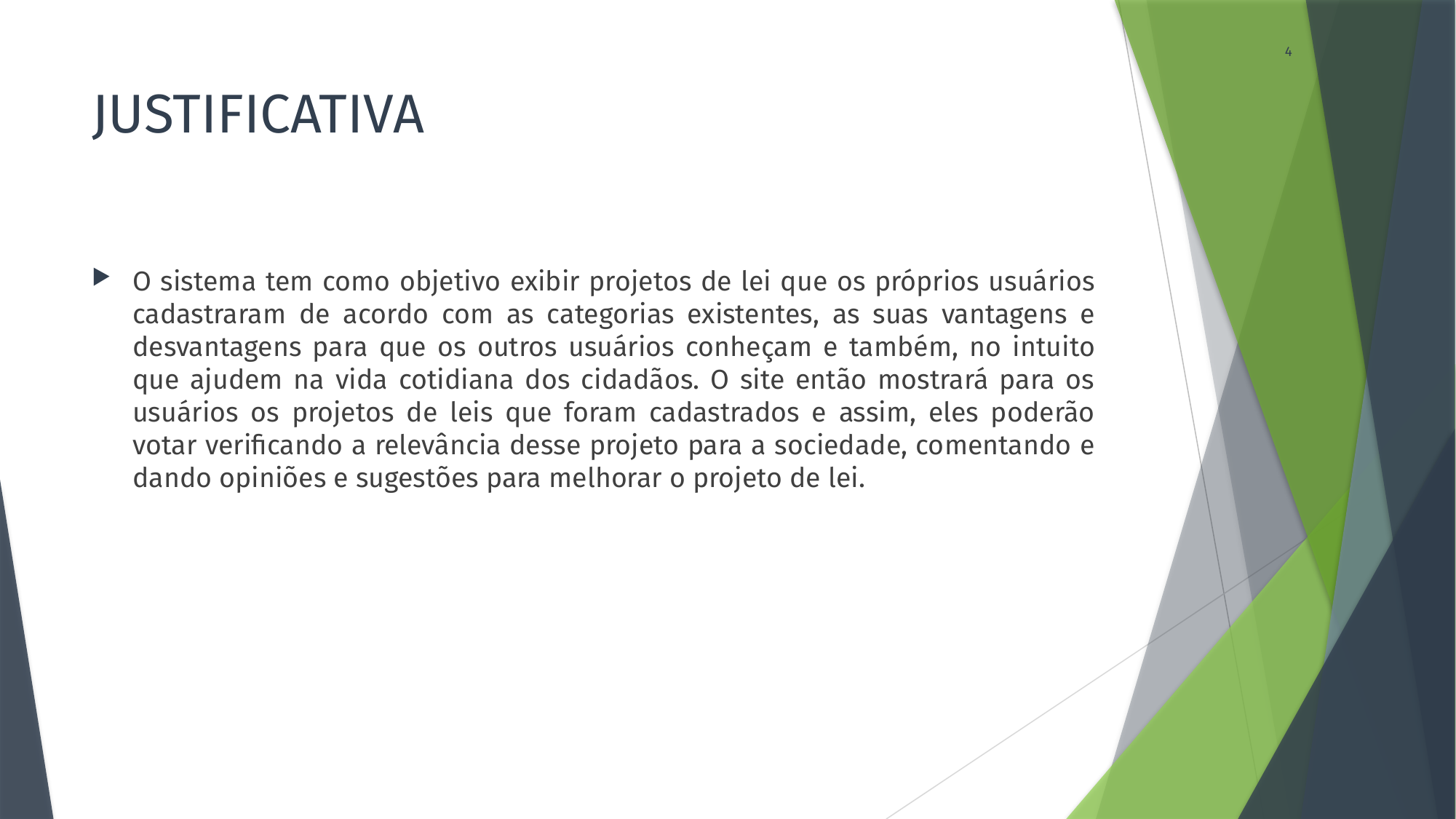

4
# JUSTIFICATIVA
O sistema tem como objetivo exibir projetos de lei que os próprios usuários cadastraram de acordo com as categorias existentes, as suas vantagens e desvantagens para que os outros usuários conheçam e também, no intuito que ajudem na vida cotidiana dos cidadãos. O site então mostrará para os usuários os projetos de leis que foram cadastrados e assim, eles poderão votar verificando a relevância desse projeto para a sociedade, comentando e dando opiniões e sugestões para melhorar o projeto de lei.